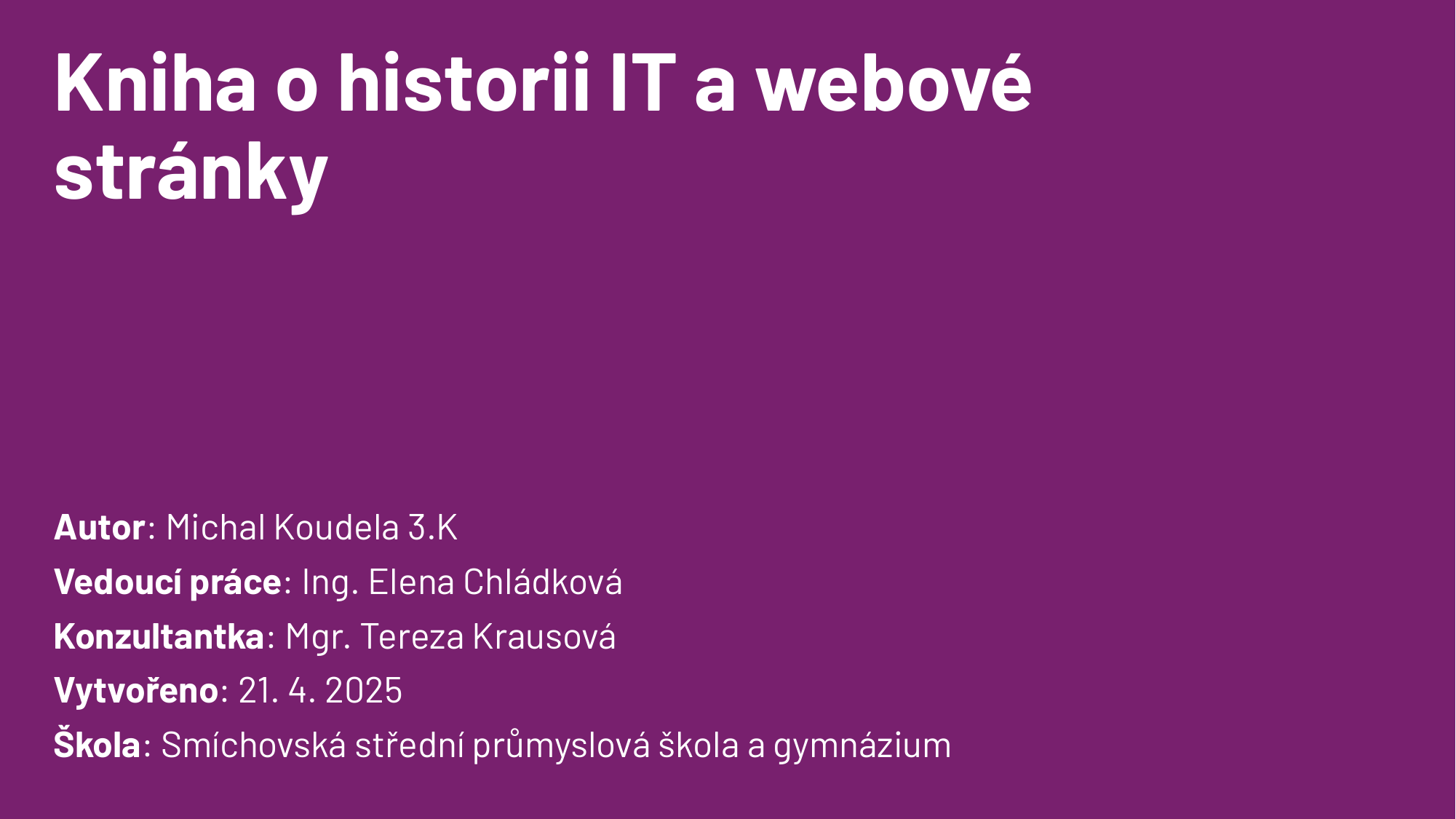

# Kniha o historii IT a webové stránky
Autor: Michal Koudela 3.K
Vedoucí práce: Ing. Elena Chládková
Konzultantka: Mgr. Tereza Krausová
Vytvořeno: 21. 4. 2025
Škola: Smíchovská střední průmyslová škola a gymnázium